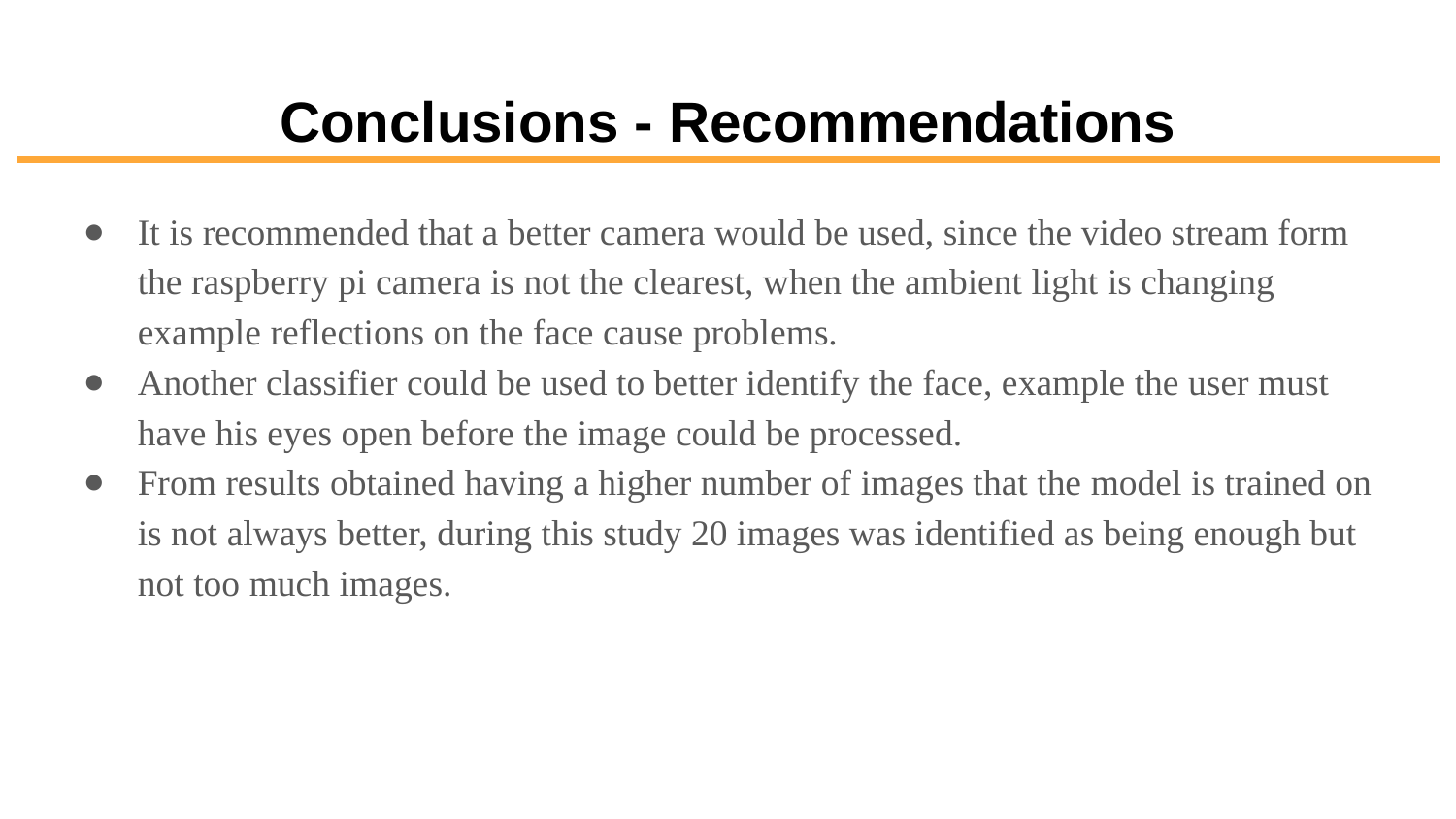

# Conclusions - Recommendations
It is recommended that a better camera would be used, since the video stream form the raspberry pi camera is not the clearest, when the ambient light is changing example reflections on the face cause problems.
Another classifier could be used to better identify the face, example the user must have his eyes open before the image could be processed.
From results obtained having a higher number of images that the model is trained on is not always better, during this study 20 images was identified as being enough but not too much images.